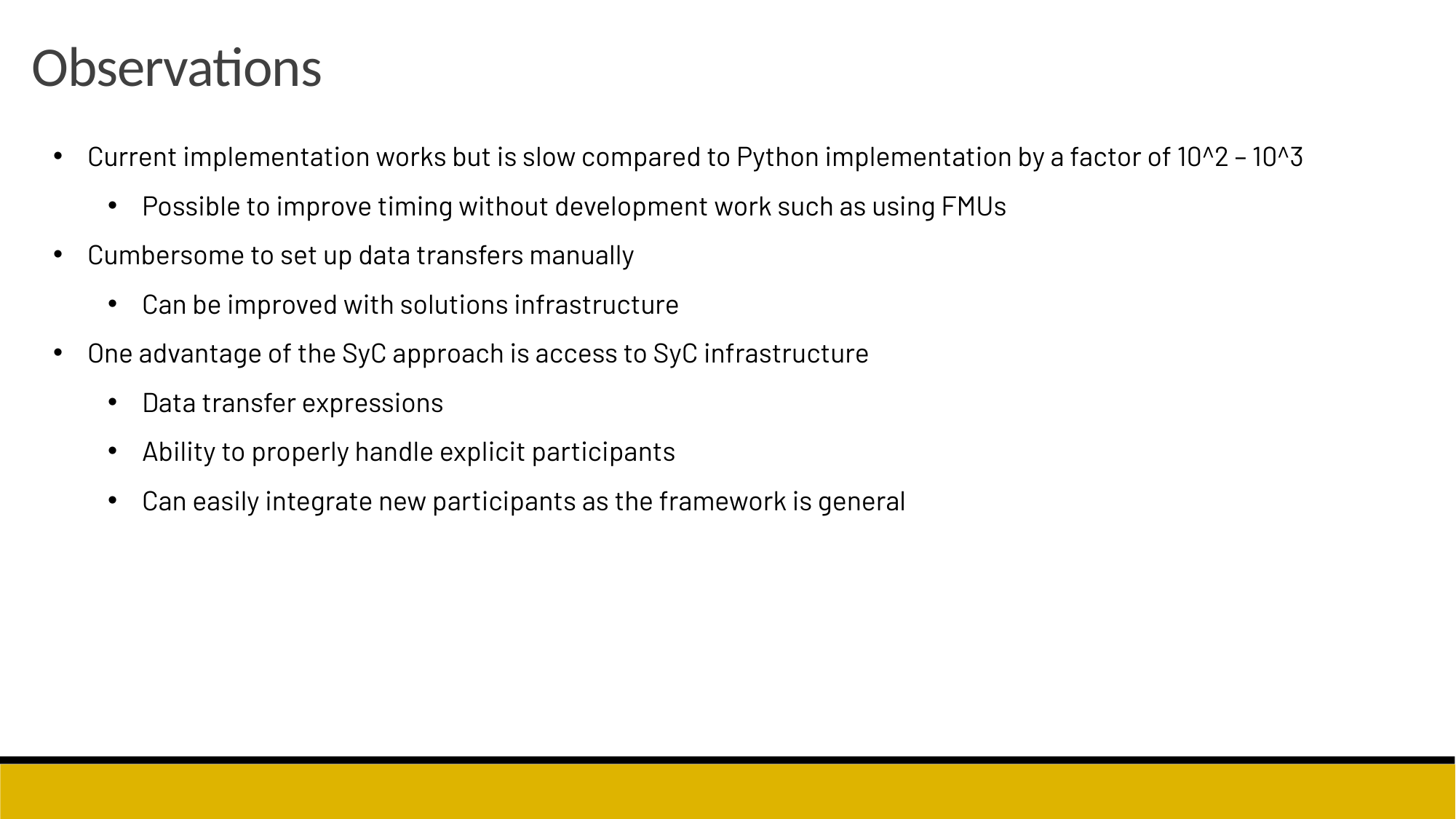

Observations
Current implementation works but is slow compared to Python implementation by a factor of 10^2 – 10^3
Possible to improve timing without development work such as using FMUs
Cumbersome to set up data transfers manually
Can be improved with solutions infrastructure
One advantage of the SyC approach is access to SyC infrastructure
Data transfer expressions
Ability to properly handle explicit participants
Can easily integrate new participants as the framework is general